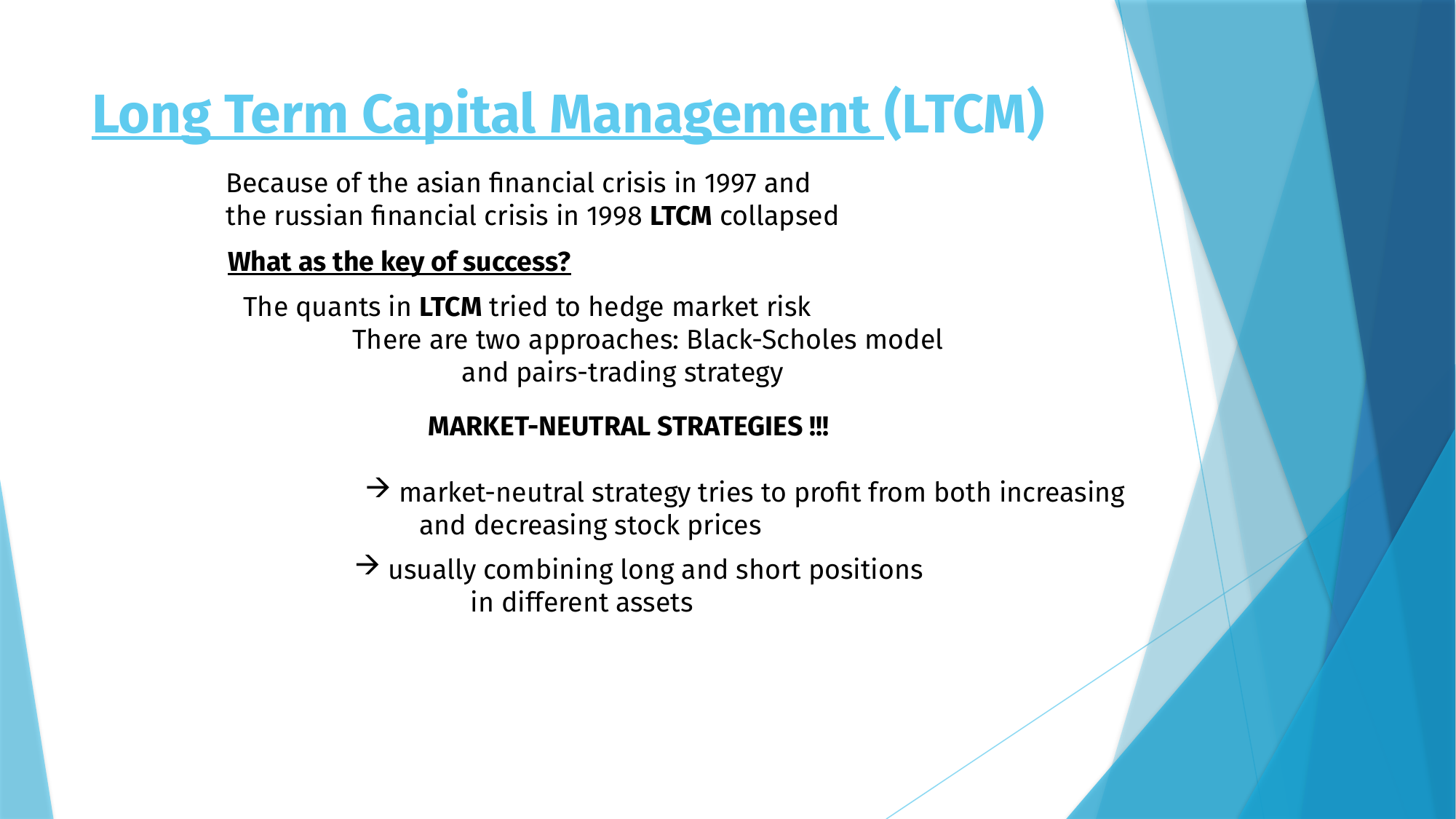

# Long Term Capital Management (LTCM)
Because of the asian financial crisis in 1997 and
the russian financial crisis in 1998 LTCM collapsed
What as the key of success?
The quants in LTCM tried to hedge market risk
	There are two approaches: Black-Scholes model
		and pairs-trading strategy
MARKET-NEUTRAL STRATEGIES !!!
market-neutral strategy tries to profit from both increasing
and decreasing stock prices
usually combining long and short positions
	 in different assets